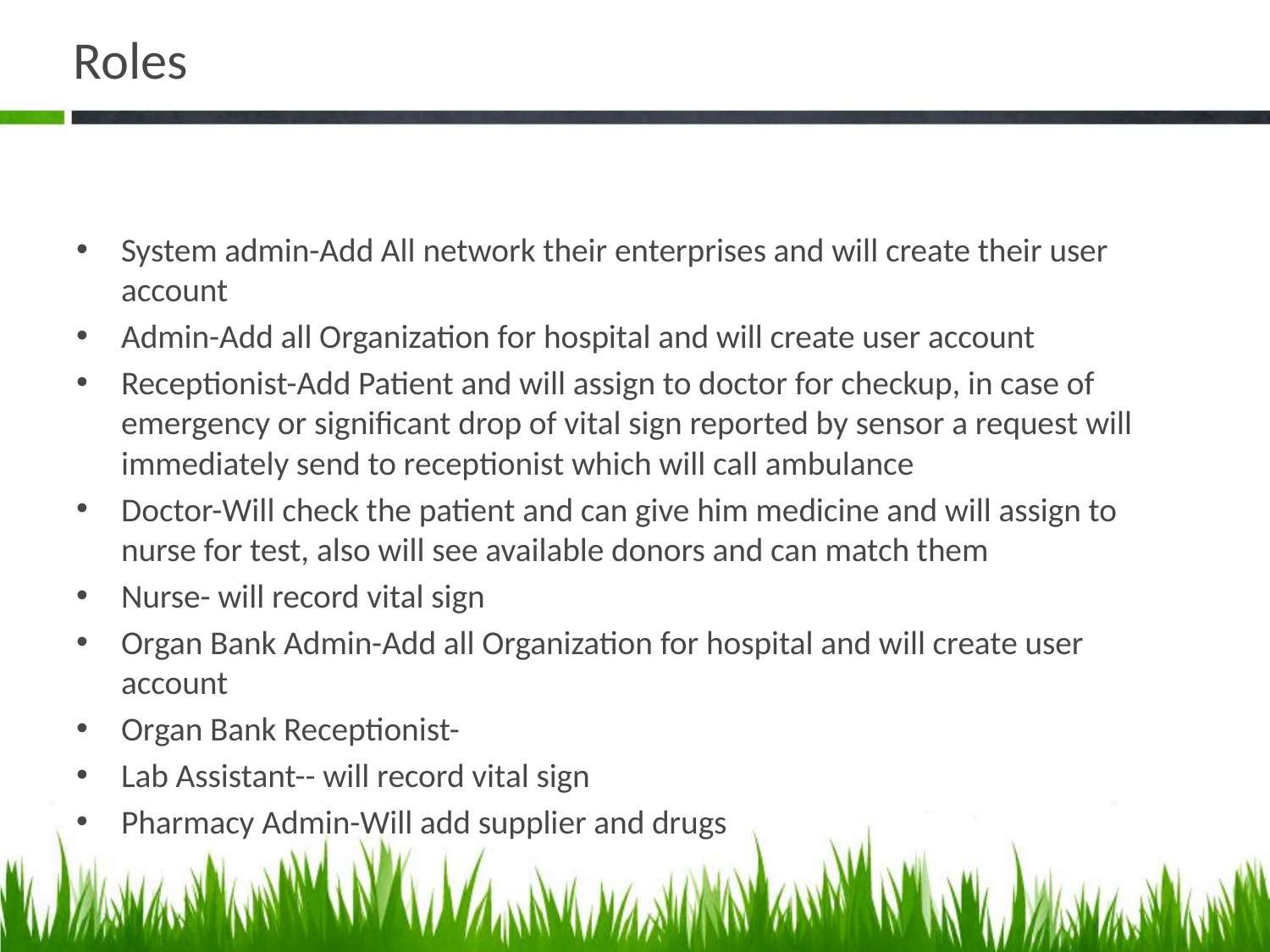

# Roles
System admin-Add All network their enterprises and will create their user account
Admin-Add all Organization for hospital and will create user account
Receptionist-Add Patient and will assign to doctor for checkup, in case of emergency or significant drop of vital sign reported by sensor a request will immediately send to receptionist which will call ambulance
Doctor-Will check the patient and can give him medicine and will assign to nurse for test, also will see available donors and can match them
Nurse- will record vital sign
Organ Bank Admin-Add all Organization for hospital and will create user account
Organ Bank Receptionist-
Lab Assistant-- will record vital sign
Pharmacy Admin-Will add supplier and drugs